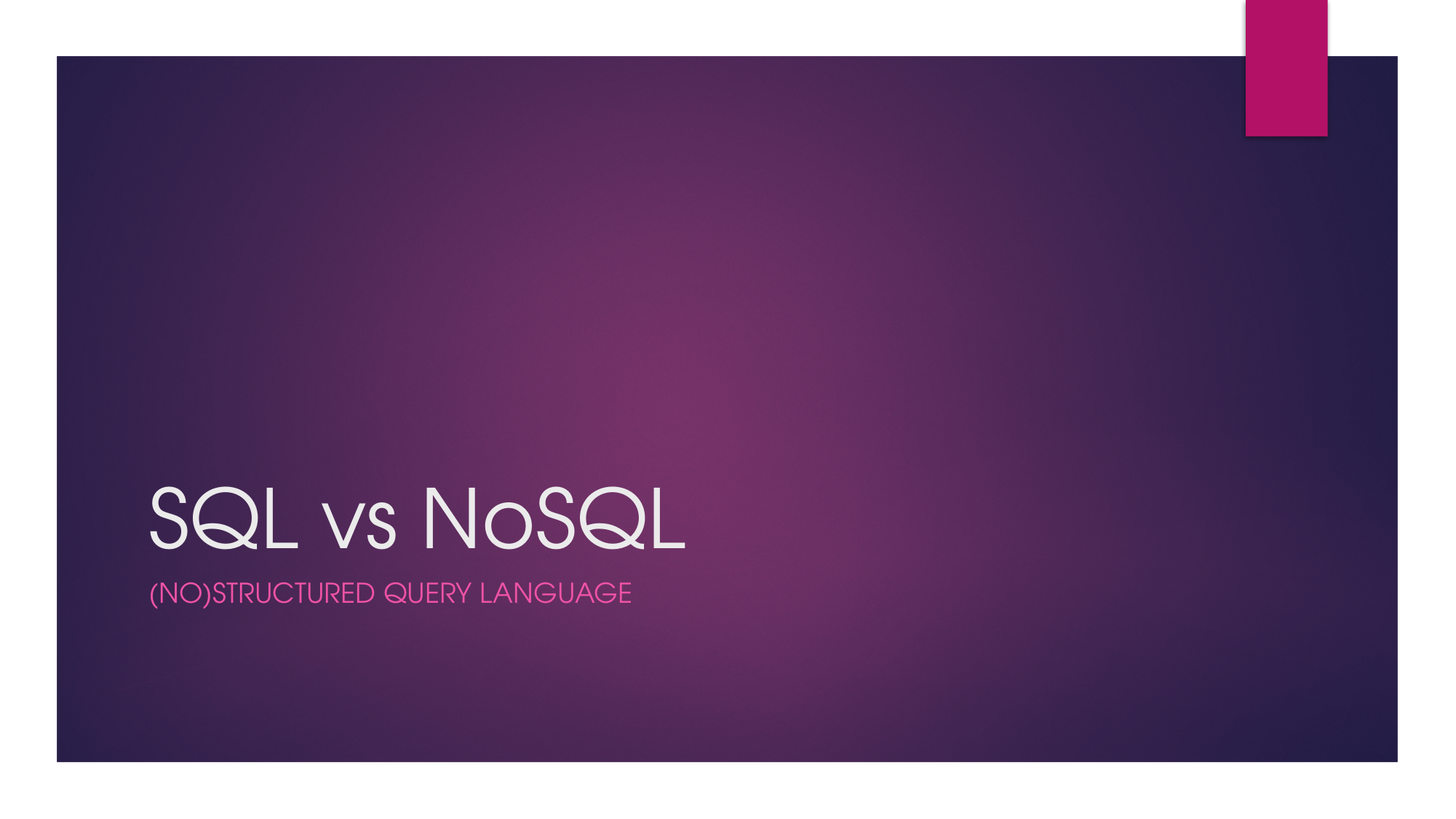

# SQL vs NoSQL
(No)Structured query language